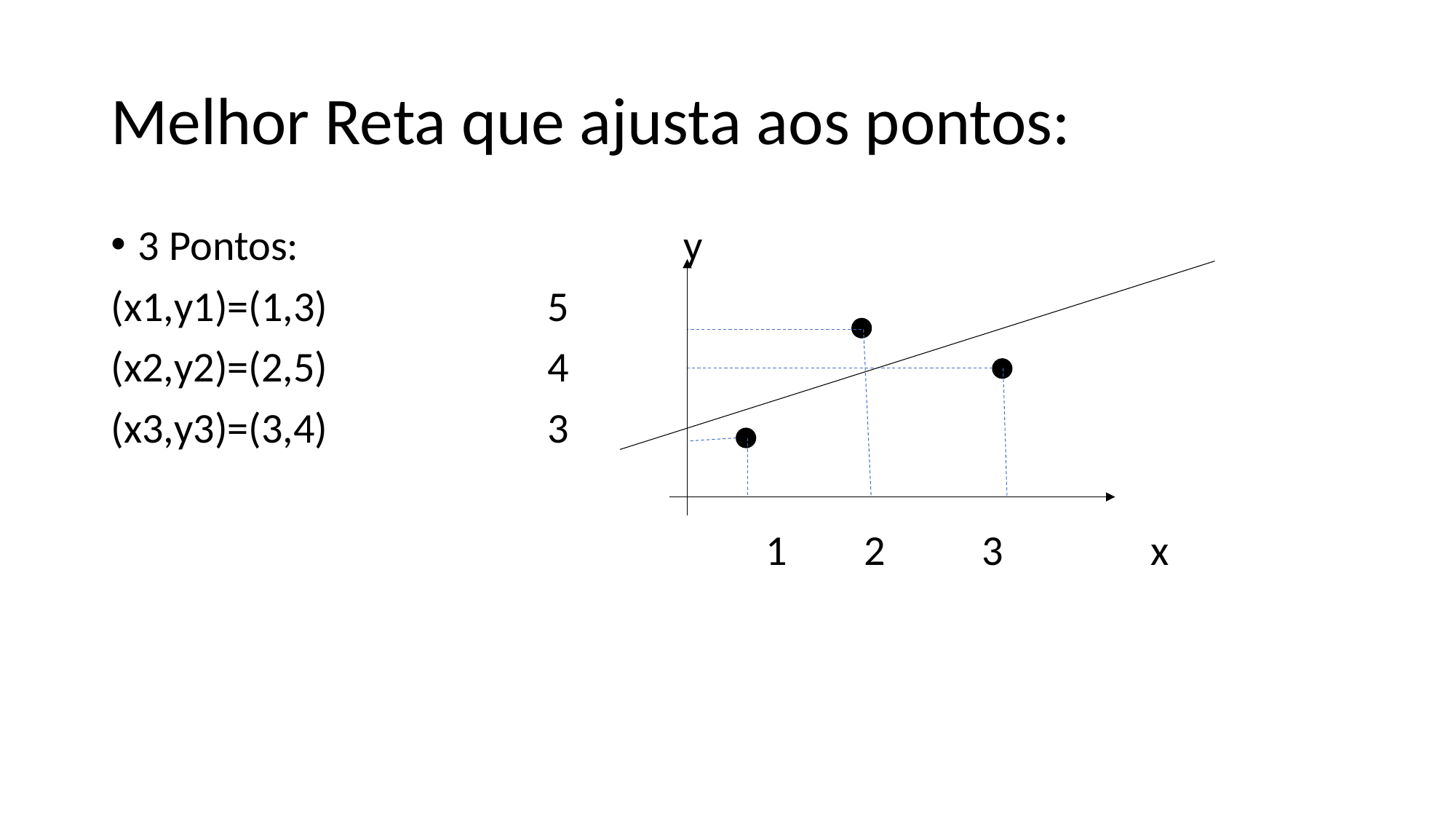

# Melhor Reta que ajusta aos pontos:
3 Pontos: 				y
(x1,y1)=(1,3)			5
(x2,y2)=(2,5)			4
(x3,y3)=(3,4)			3

						1        2          3     	      x